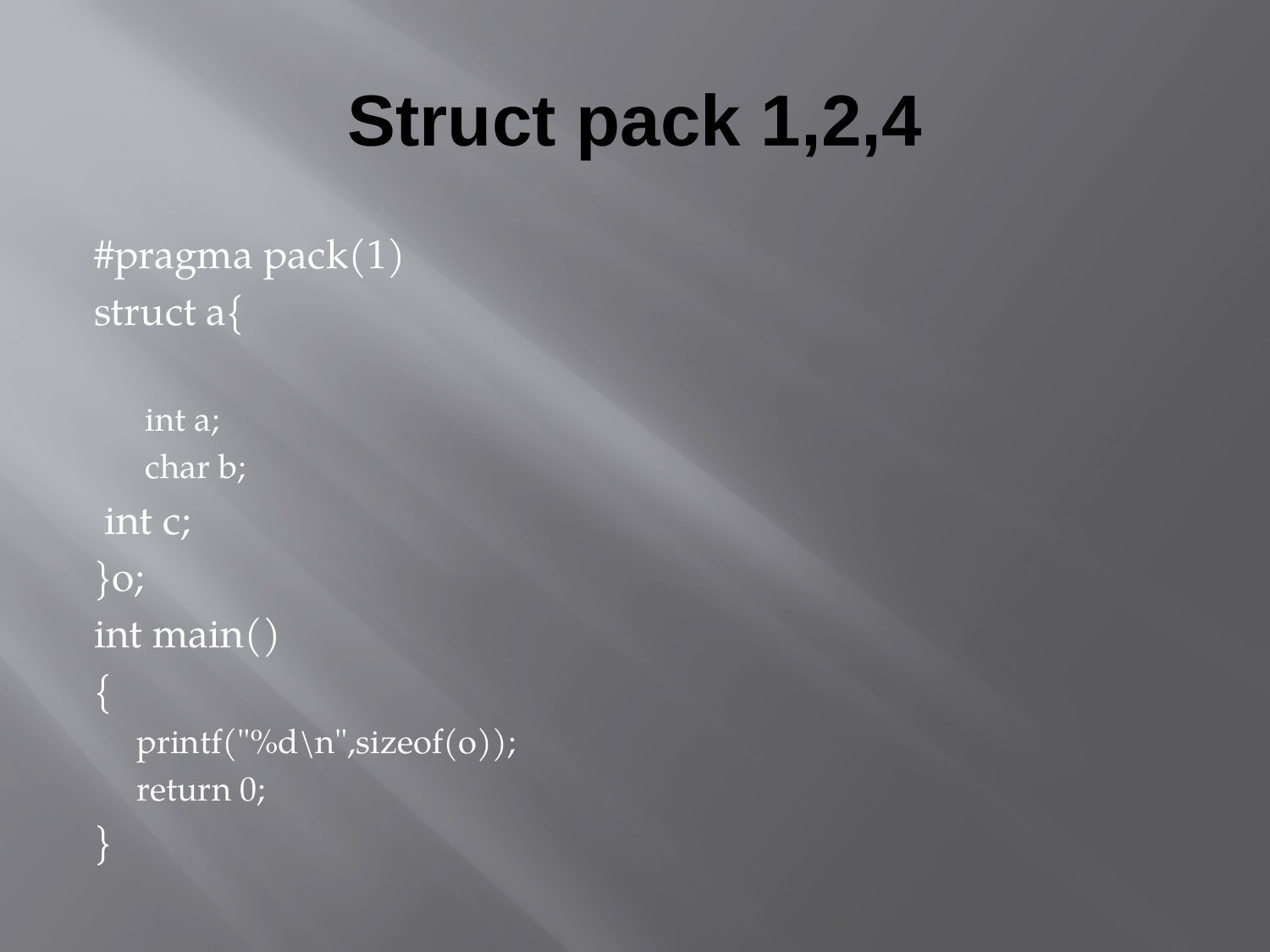

# Struct pack 1,2,4
#pragma pack(1)
struct a{

	 int a;
	 char b;
	 int c;
}o;
int main()
{
printf("%d\n",sizeof(o));
return 0;
}